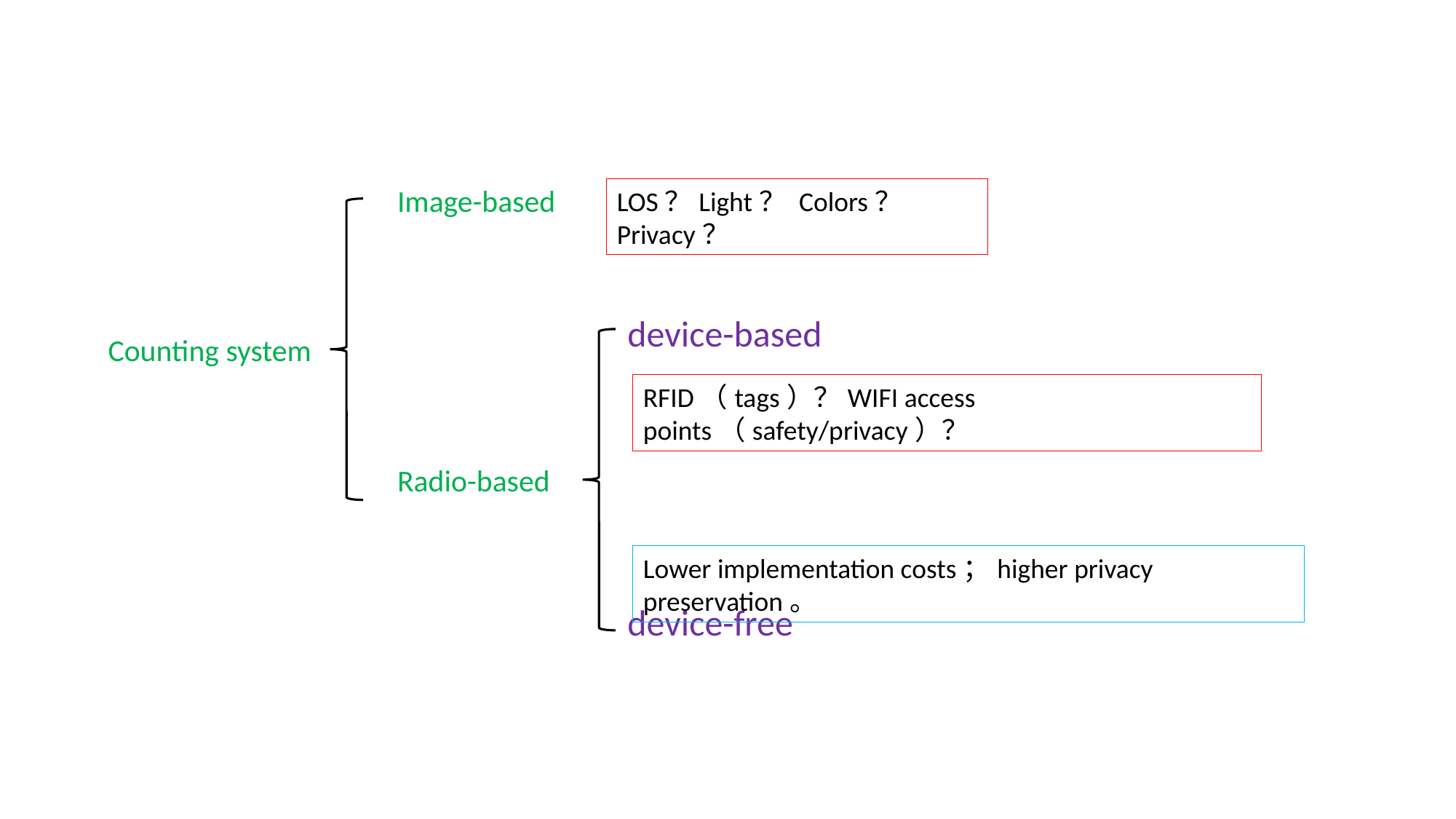

Image-based

Counting system
Radio-based
device-based

device-free
LOS？Light？ Colors？Privacy？
RFID（tags）？WIFI access points（safety/privacy）？
Lower implementation costs；higher privacy preservation。